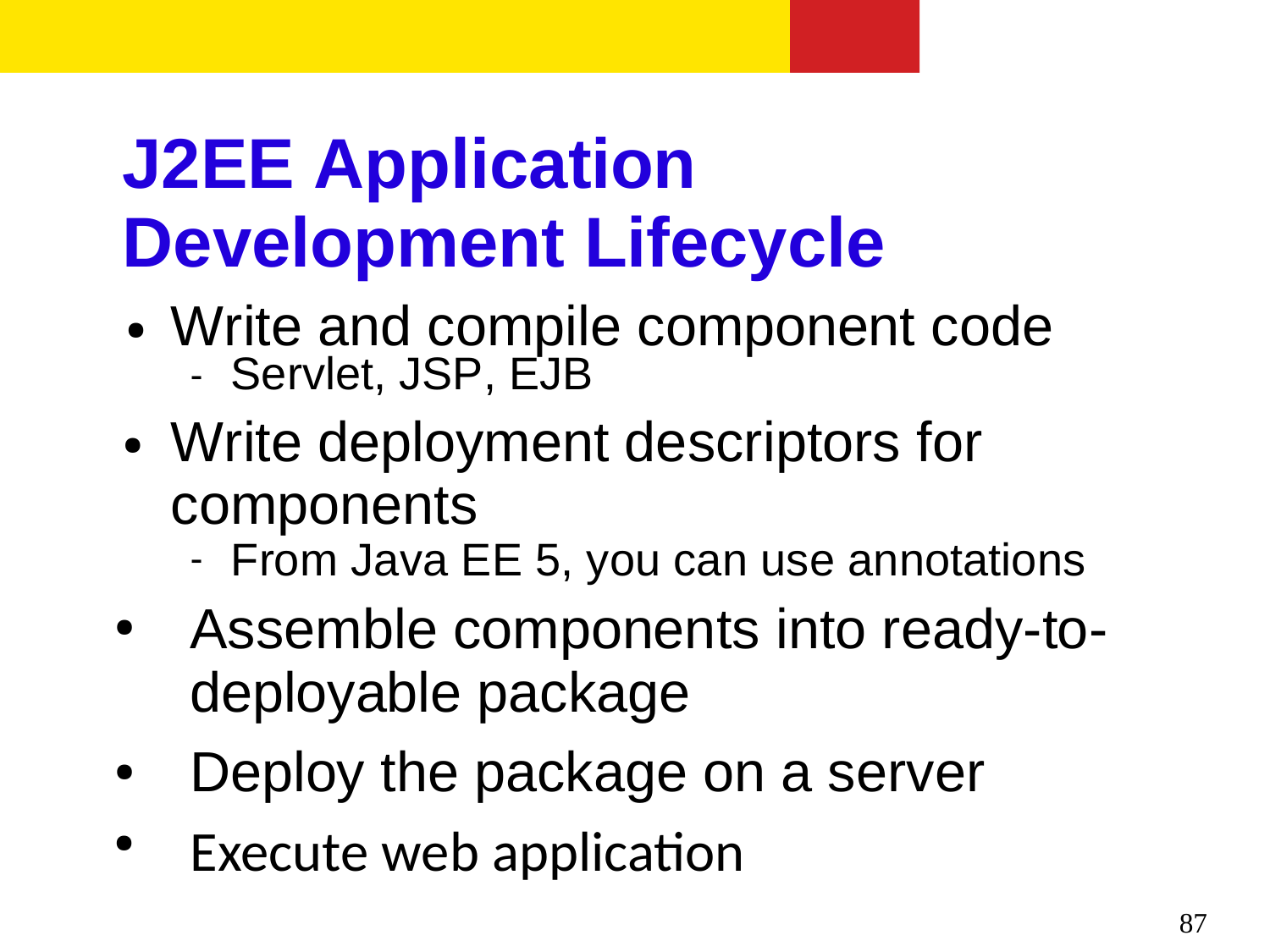

J2EE Application Development Lifecycle
Write and compile component code
●
Servlet, JSP, EJB
−
Write deployment descriptors for components
●
From Java EE 5, you can use annotations
−
Assemble components into ready-to- deployable package
Deploy the package on a server
Execute web application

●
●
●
87